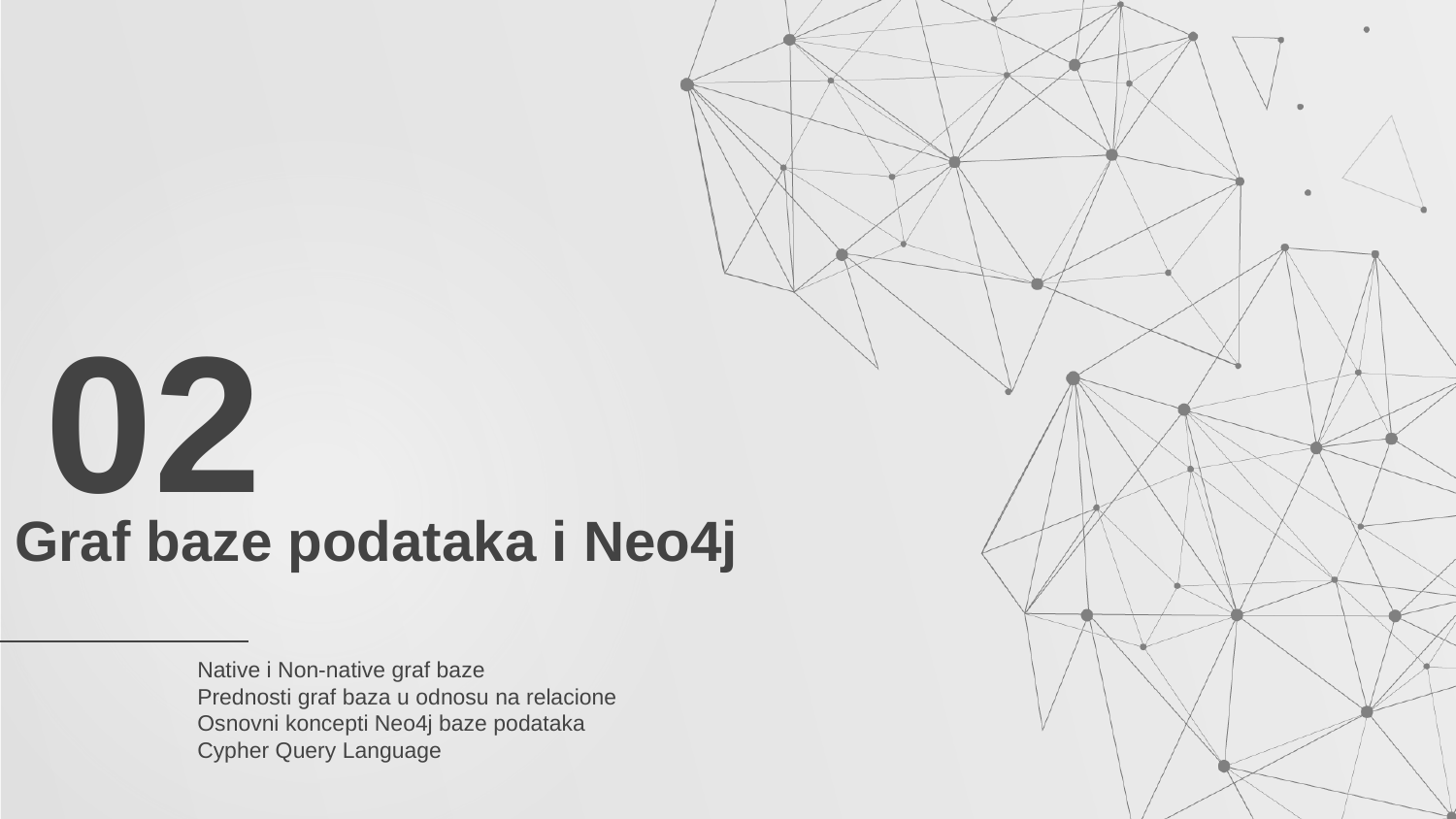

02
# Graf baze podataka i Neo4j

Native i Non-native graf baze
Prednosti graf baza u odnosu na relacione
Osnovni koncepti Neo4j baze podataka
Cypher Query Language